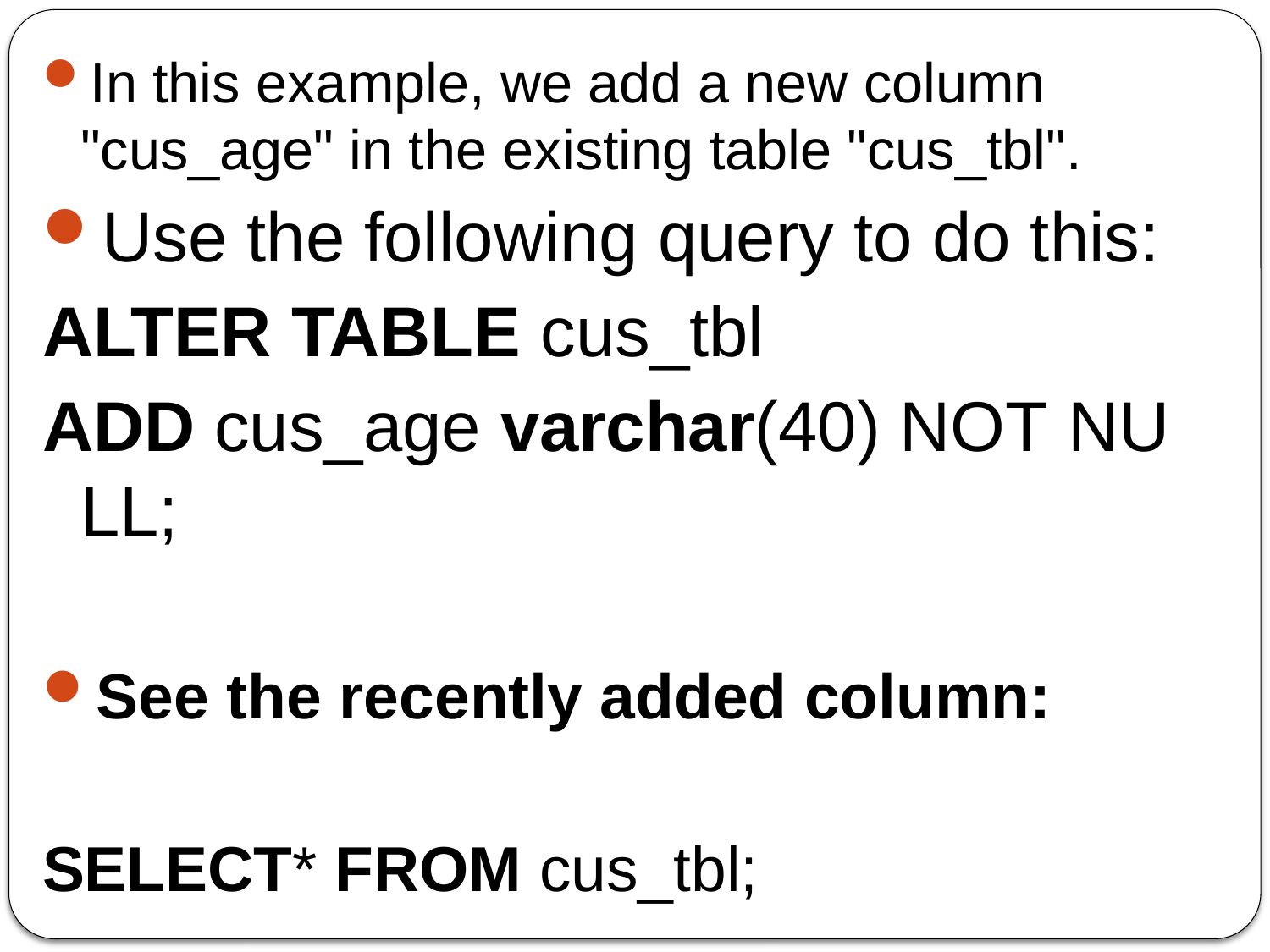

In this example, we add a new column "cus_age" in the existing table "cus_tbl".
Use the following query to do this:
ALTER TABLE cus_tbl
ADD cus_age varchar(40) NOT NULL;

See the recently added column:

SELECT* FROM cus_tbl;